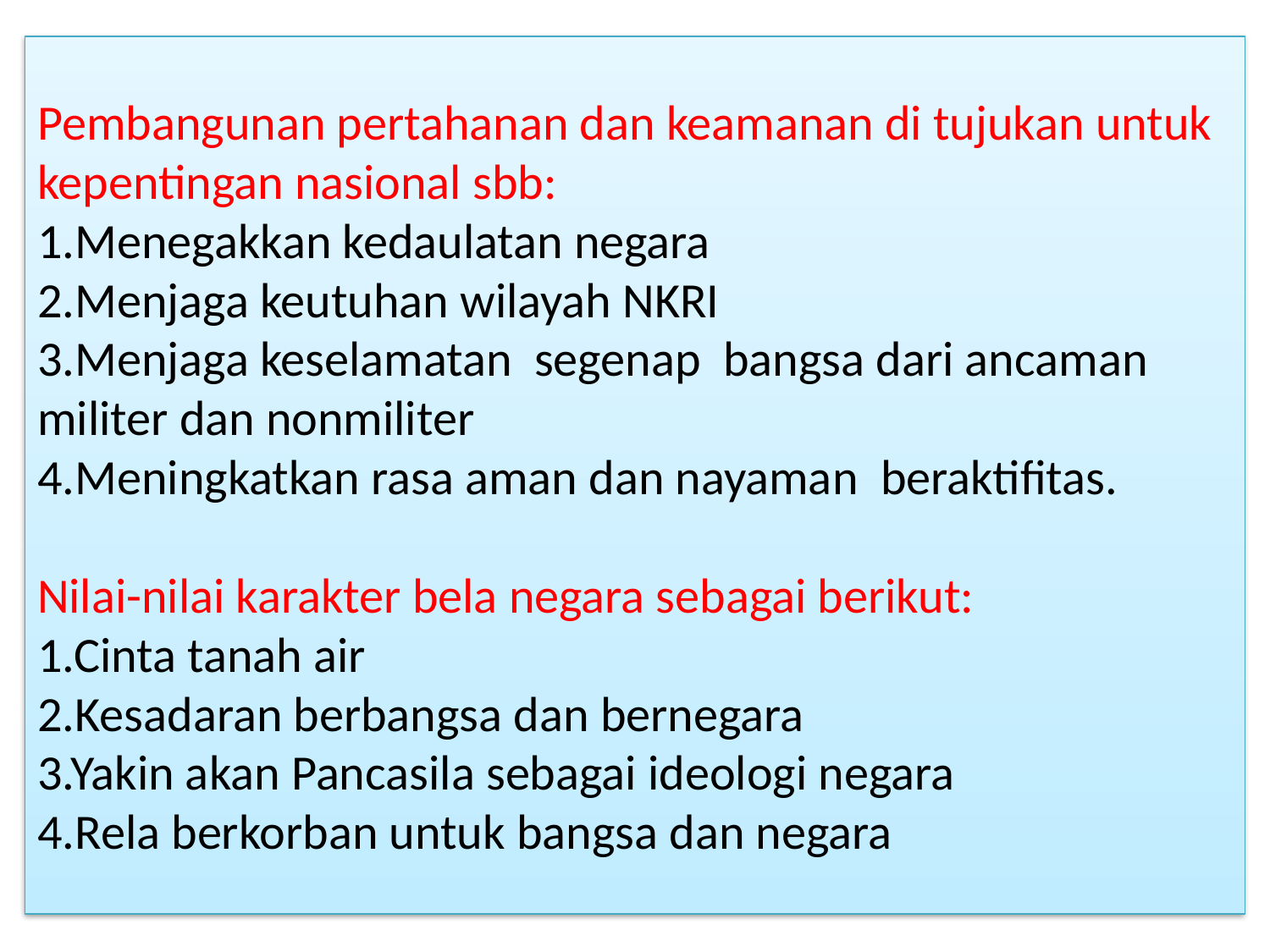

# Pembangunan pertahanan dan keamanan di tujukan untuk  kepentingan nasional sbb: 1.Menegakkan kedaulatan negara 2.Menjaga keutuhan wilayah NKRI 3.Menjaga keselamatan  segenap  bangsa dari ancaman militer dan nonmiliter 4.Meningkatkan rasa aman dan nayaman  beraktifitas. Nilai-nilai karakter bela negara sebagai berikut: 1.Cinta tanah air 2.Kesadaran berbangsa dan bernegara 3.Yakin akan Pancasila sebagai ideologi negara 4.Rela berkorban untuk bangsa dan negara